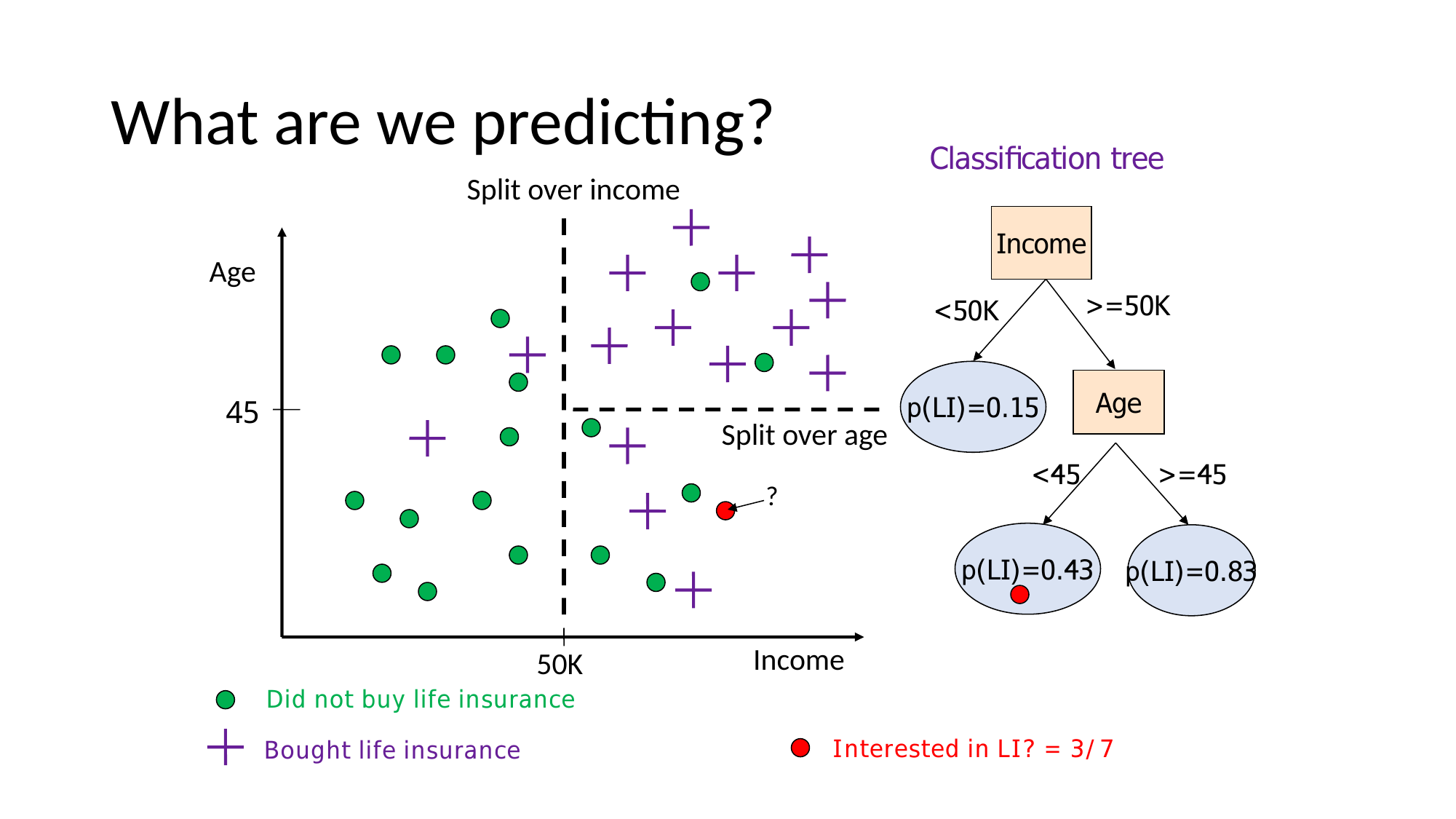

# What are we predicting?
Classification tree
Split over income
Income

Age

>=50K
<50K

p(LI)=0.15

Age

45

Split over age

<45
>=45
?

p(LI)=0.43
p(LI)=0.83

Income

50K
Did not buy life insurance

Bought life insurance
Interested in LI? = 3/7